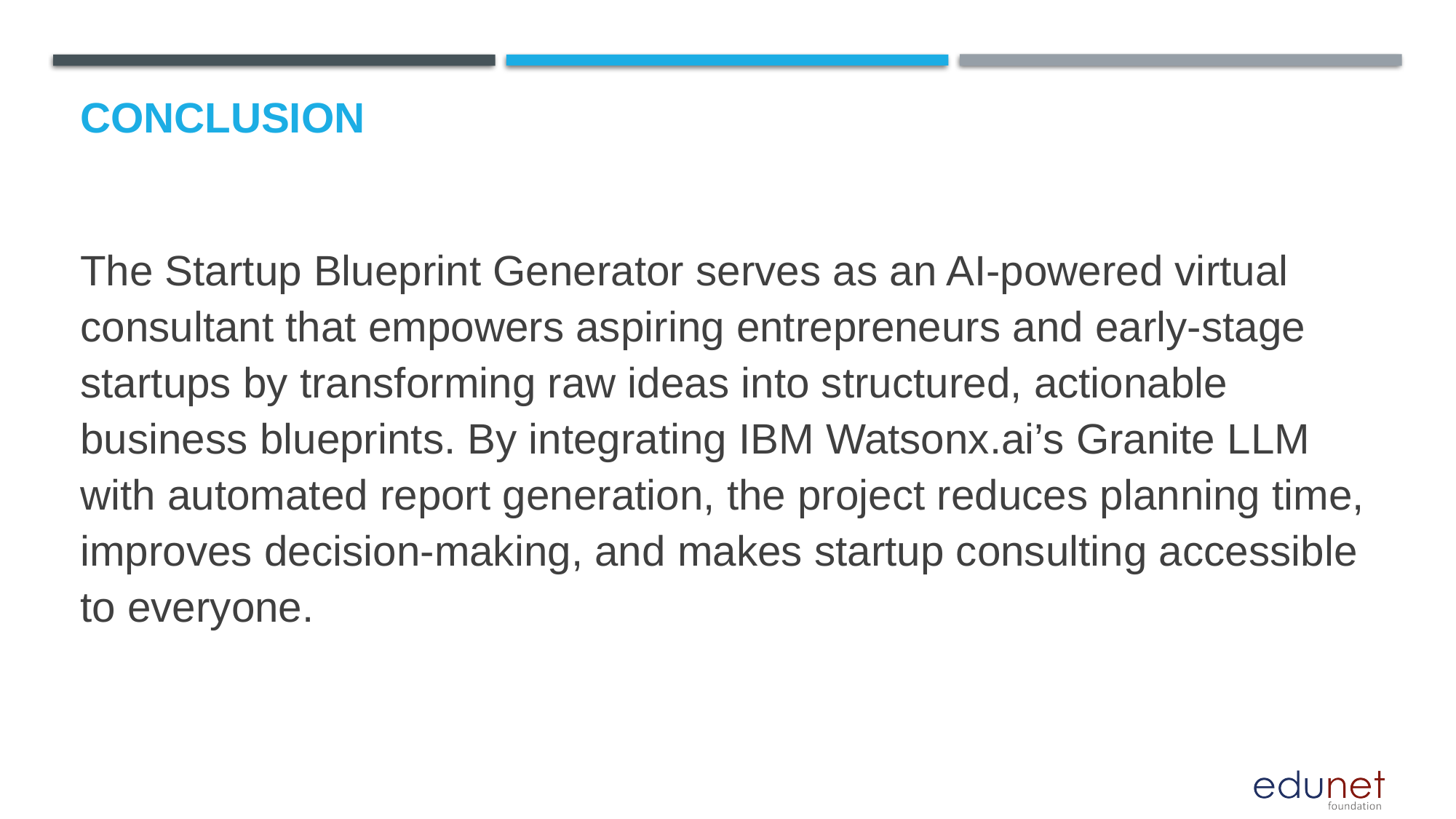

# Conclusion
The Startup Blueprint Generator serves as an AI‑powered virtual consultant that empowers aspiring entrepreneurs and early‑stage startups by transforming raw ideas into structured, actionable business blueprints. By integrating IBM Watsonx.ai’s Granite LLM with automated report generation, the project reduces planning time, improves decision‑making, and makes startup consulting accessible to everyone.